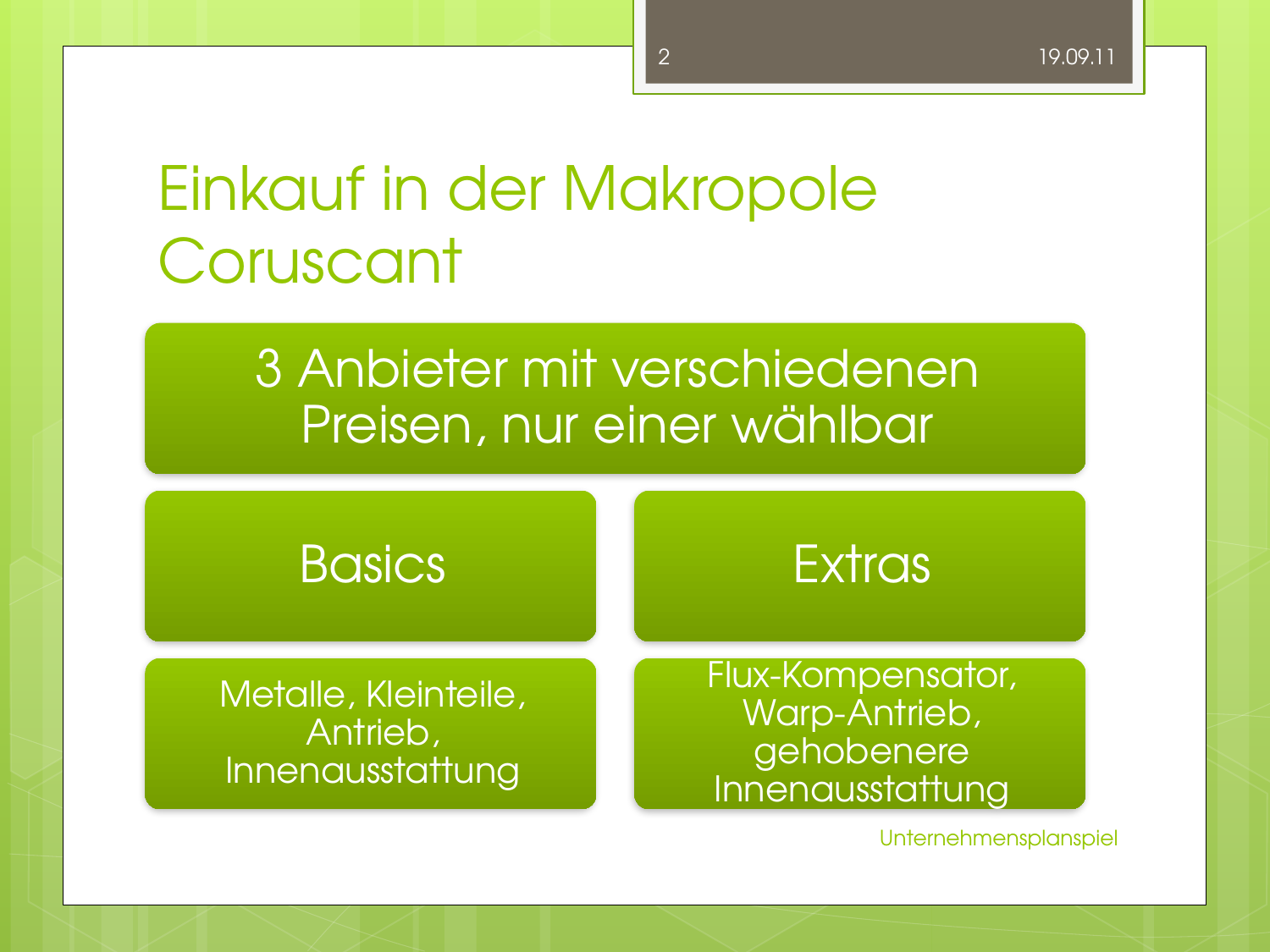

2
19.09.11
# Einkauf in der Makropole Coruscant
3 Anbieter mit verschiedenen Preisen, nur einer wählbar
Basics
Metalle, Kleinteile, Antrieb, Innenausstattung
Extras
Flux-Kompensator, Warp-Antrieb, gehobenere Innenausstattung
Unternehmensplanspiel